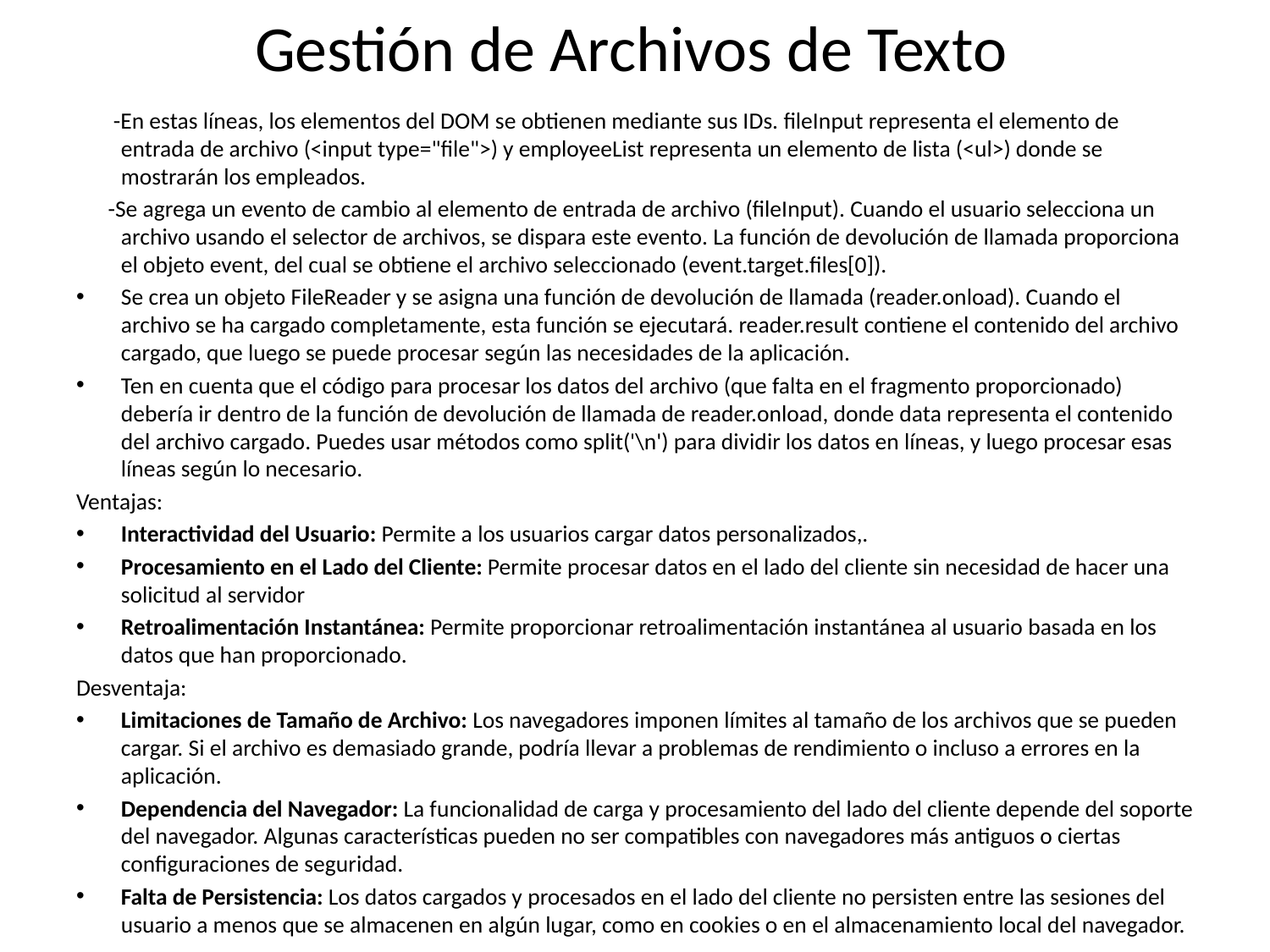

# Gestión de Archivos de Texto
       -En estas líneas, los elementos del DOM se obtienen mediante sus IDs. fileInput representa el elemento de entrada de archivo (<input type="file">) y employeeList representa un elemento de lista (<ul>) donde se mostrarán los empleados.
      -Se agrega un evento de cambio al elemento de entrada de archivo (fileInput). Cuando el usuario selecciona un archivo usando el selector de archivos, se dispara este evento. La función de devolución de llamada proporciona el objeto event, del cual se obtiene el archivo seleccionado (event.target.files[0]).
Se crea un objeto FileReader y se asigna una función de devolución de llamada (reader.onload). Cuando el archivo se ha cargado completamente, esta función se ejecutará. reader.result contiene el contenido del archivo cargado, que luego se puede procesar según las necesidades de la aplicación.
Ten en cuenta que el código para procesar los datos del archivo (que falta en el fragmento proporcionado) debería ir dentro de la función de devolución de llamada de reader.onload, donde data representa el contenido del archivo cargado. Puedes usar métodos como split('\n') para dividir los datos en líneas, y luego procesar esas líneas según lo necesario.
Ventajas:
Interactividad del Usuario: Permite a los usuarios cargar datos personalizados,.
Procesamiento en el Lado del Cliente: Permite procesar datos en el lado del cliente sin necesidad de hacer una solicitud al servidor
Retroalimentación Instantánea: Permite proporcionar retroalimentación instantánea al usuario basada en los datos que han proporcionado.
Desventaja:
Limitaciones de Tamaño de Archivo: Los navegadores imponen límites al tamaño de los archivos que se pueden cargar. Si el archivo es demasiado grande, podría llevar a problemas de rendimiento o incluso a errores en la aplicación.
Dependencia del Navegador: La funcionalidad de carga y procesamiento del lado del cliente depende del soporte del navegador. Algunas características pueden no ser compatibles con navegadores más antiguos o ciertas configuraciones de seguridad.
Falta de Persistencia: Los datos cargados y procesados en el lado del cliente no persisten entre las sesiones del usuario a menos que se almacenen en algún lugar, como en cookies o en el almacenamiento local del navegador.